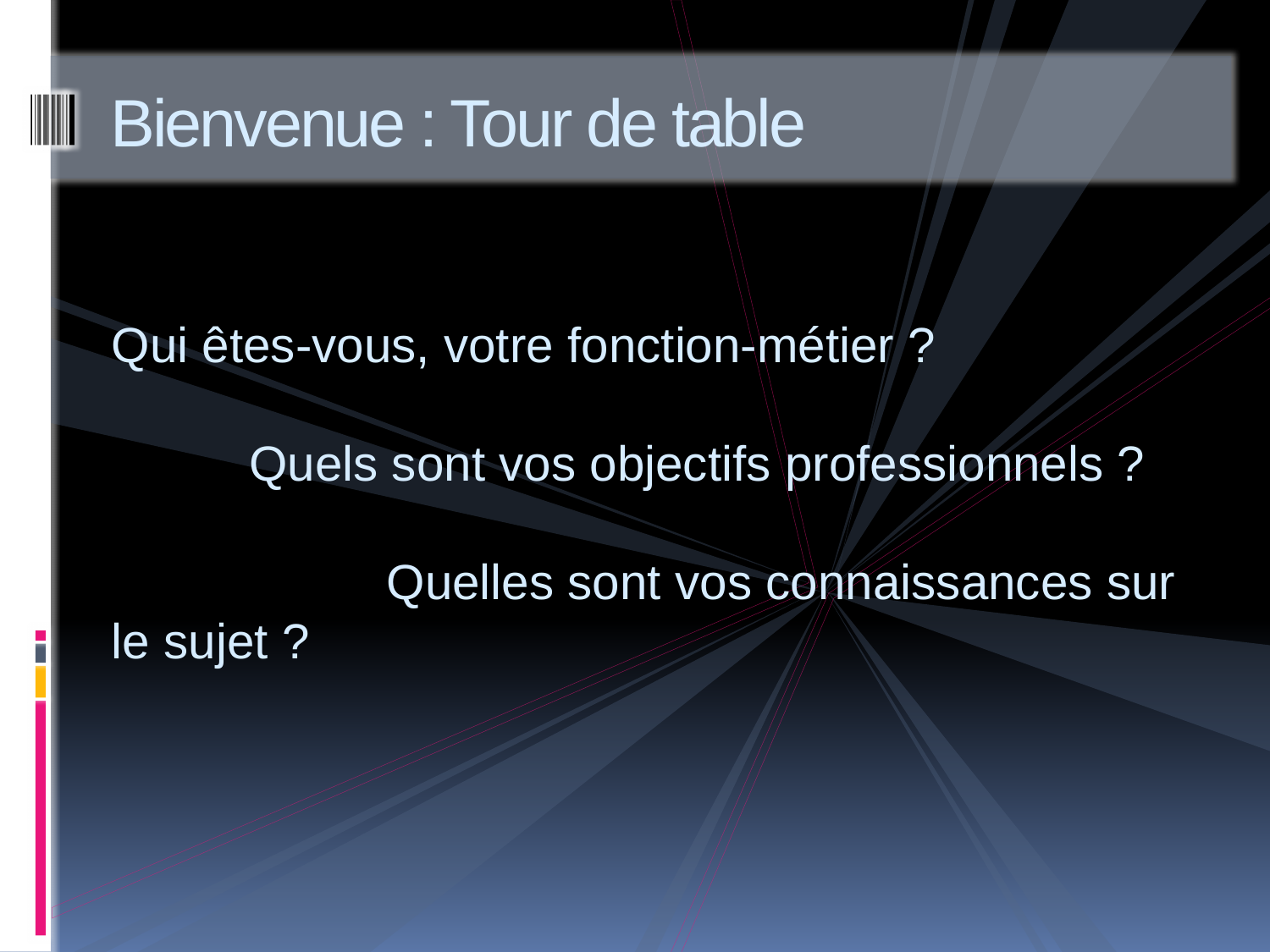

# Bienvenue : Tour de table
Qui êtes-vous, votre fonction-métier ?

          Quels sont vos objectifs professionnels ?

                    Quelles sont vos connaissances sur le sujet ?